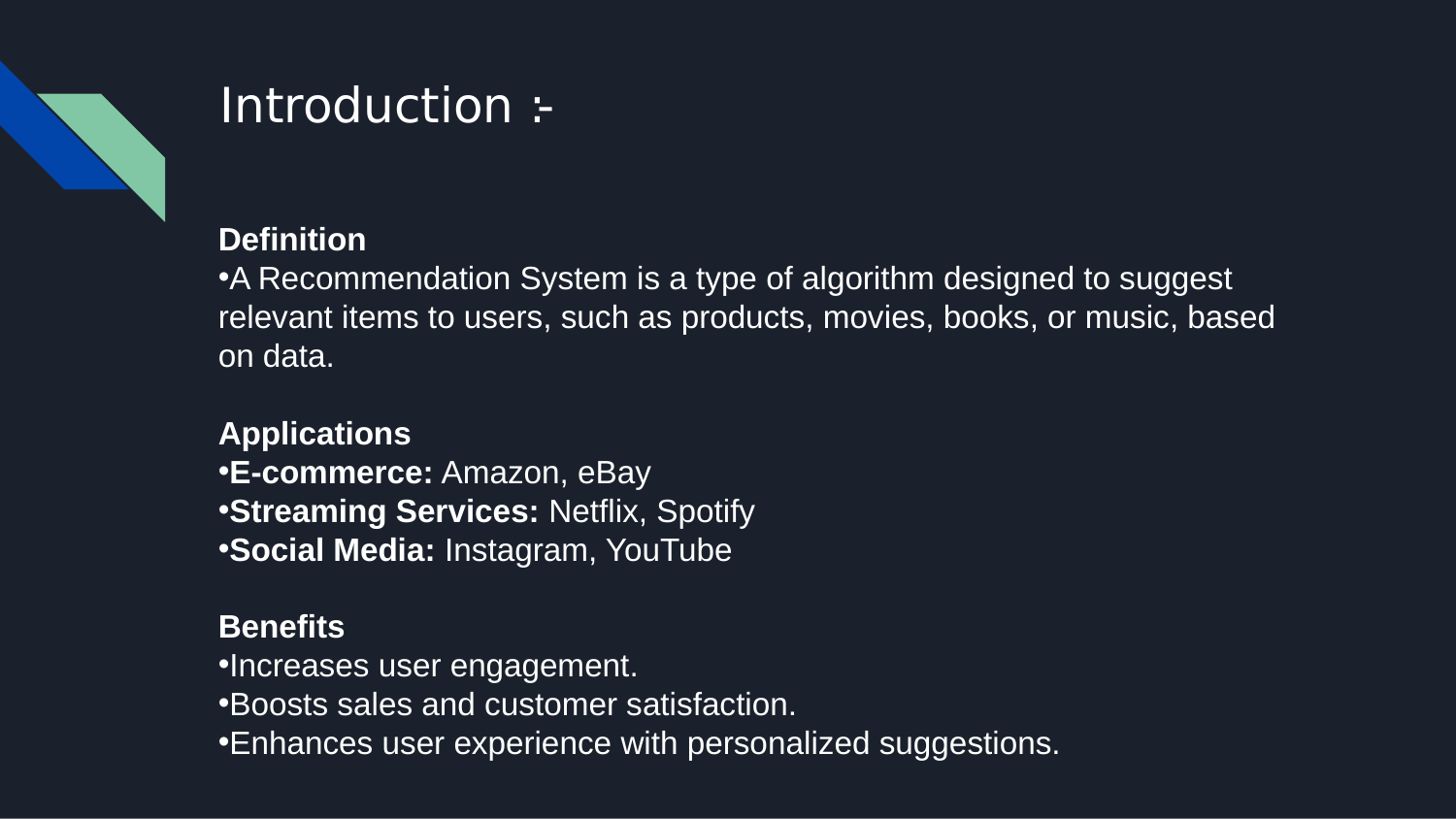

# Introduction :-
Definition
A Recommendation System is a type of algorithm designed to suggest relevant items to users, such as products, movies, books, or music, based on data.

Applications
E-commerce: Amazon, eBay
Streaming Services: Netflix, Spotify
Social Media: Instagram, YouTube

Benefits
Increases user engagement.
Boosts sales and customer satisfaction.
Enhances user experience with personalized suggestions.